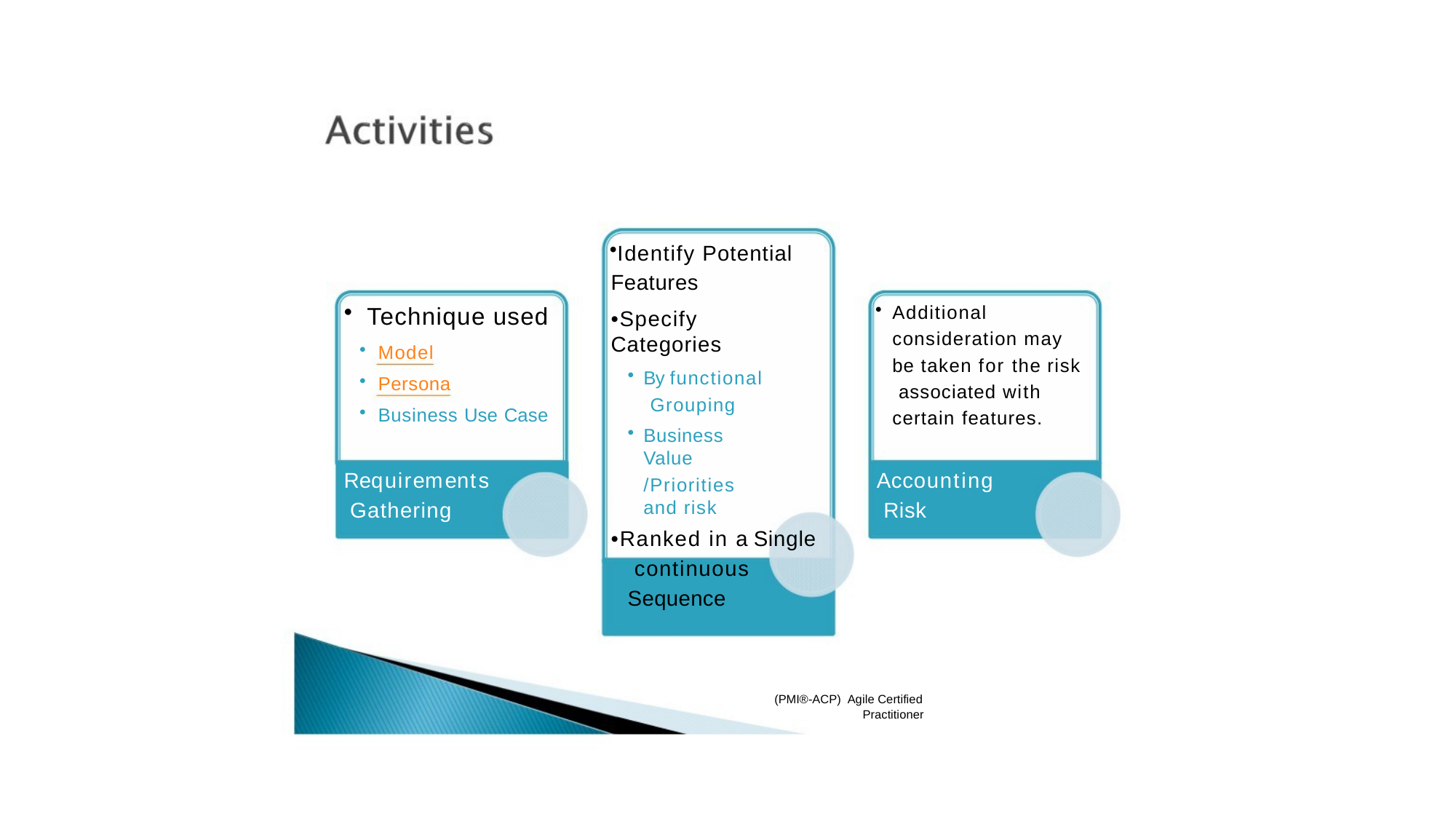

Identify Potential  Features
•Specify Categories
By functional  Grouping
Business Value
/Priorities and risk
•Ranked in a Single  continuous  Sequence
Organize  Features
Technique used
Model
Persona
Business Use Case
Additional  consideration may  be taken for the risk  associated with  certain features.
Requirements  Gathering
Accounting  Risk
(PMI®-ACP)  Agile Certified
Practitioner